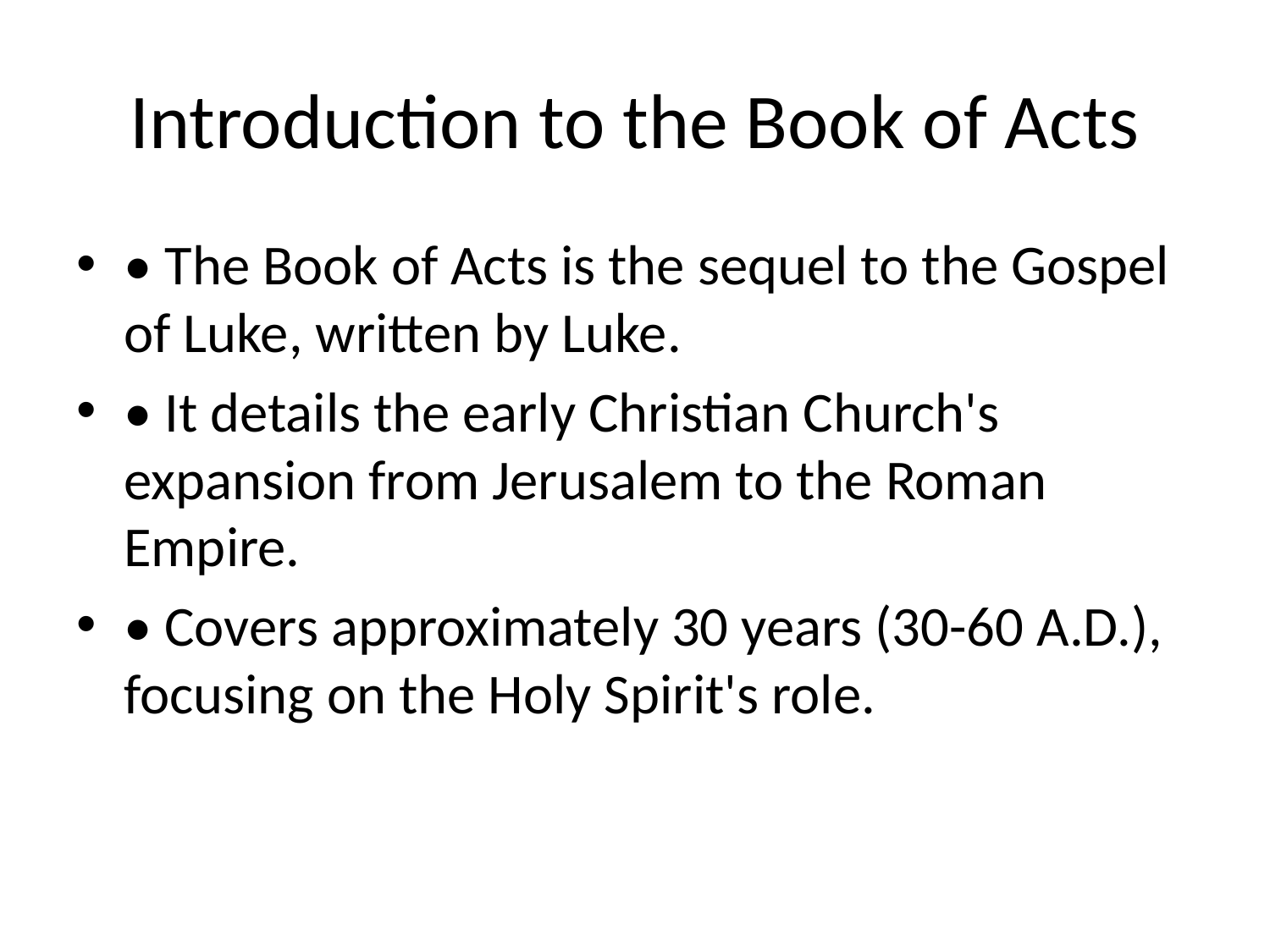

# Introduction to the Book of Acts
• The Book of Acts is the sequel to the Gospel of Luke, written by Luke.
• It details the early Christian Church's expansion from Jerusalem to the Roman Empire.
• Covers approximately 30 years (30-60 A.D.), focusing on the Holy Spirit's role.